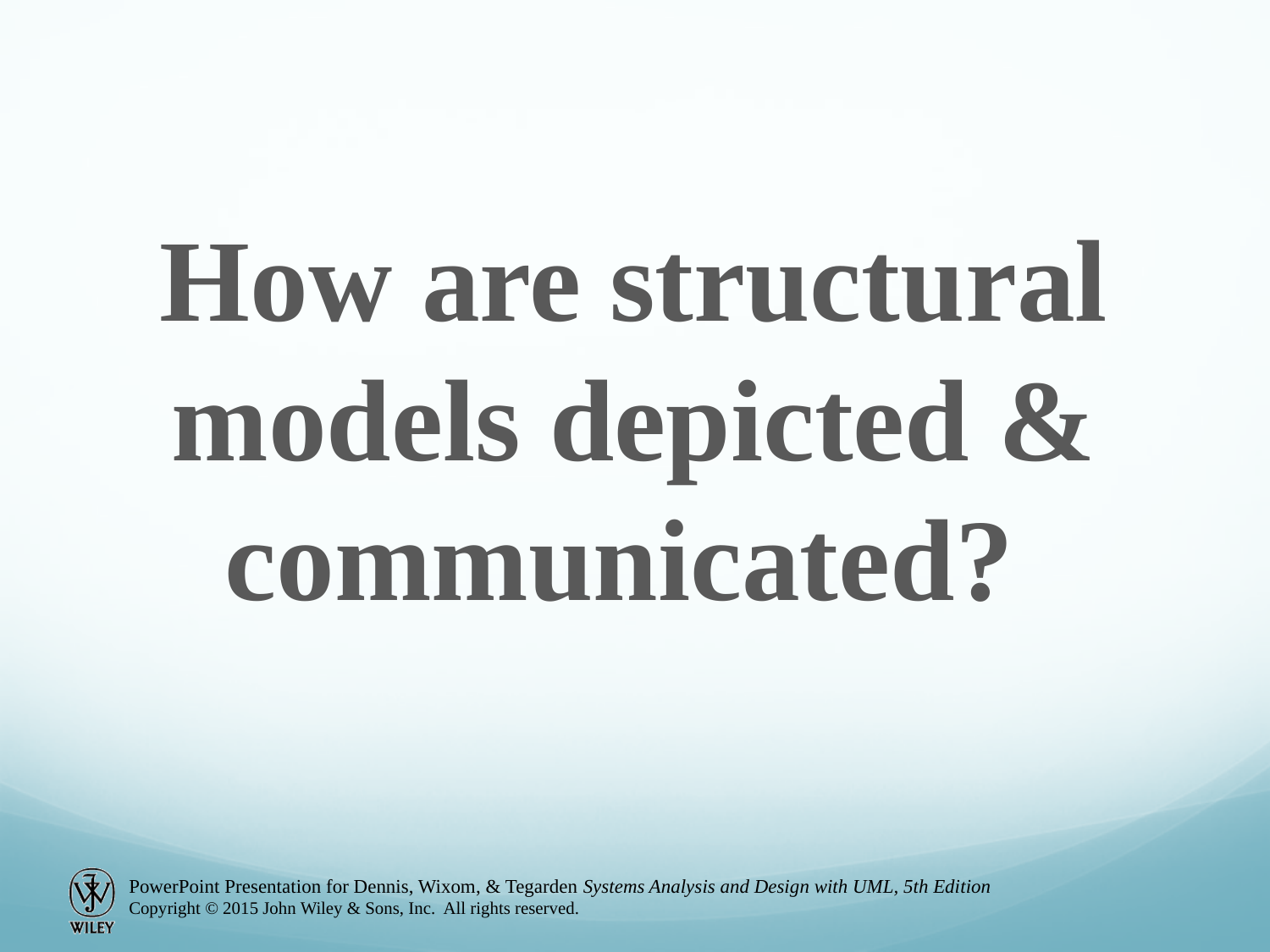

How are structural models depicted & communicated?